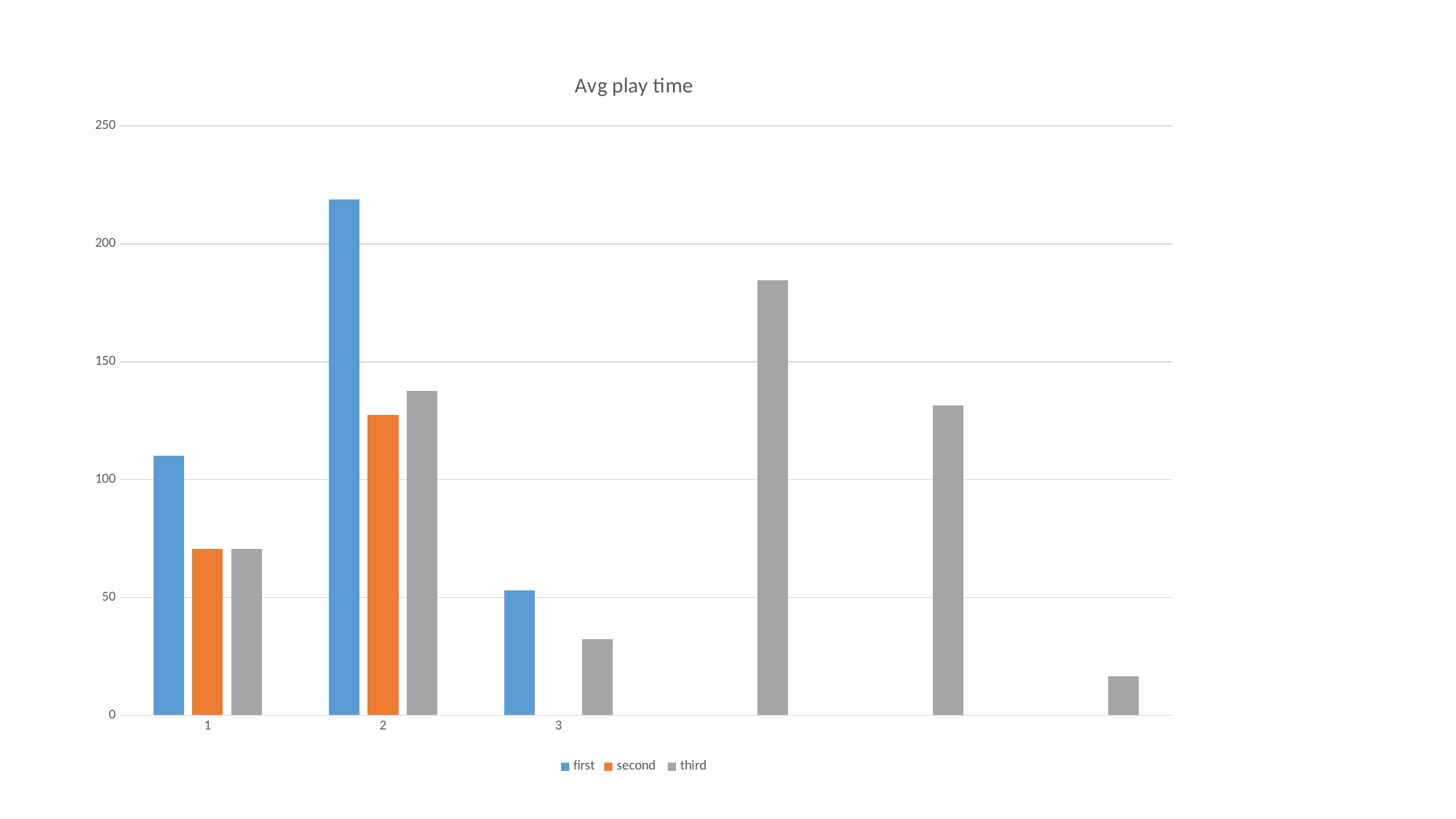

### Chart: Avg play time

| Category | first | second  | third |
|---|---|---|---|